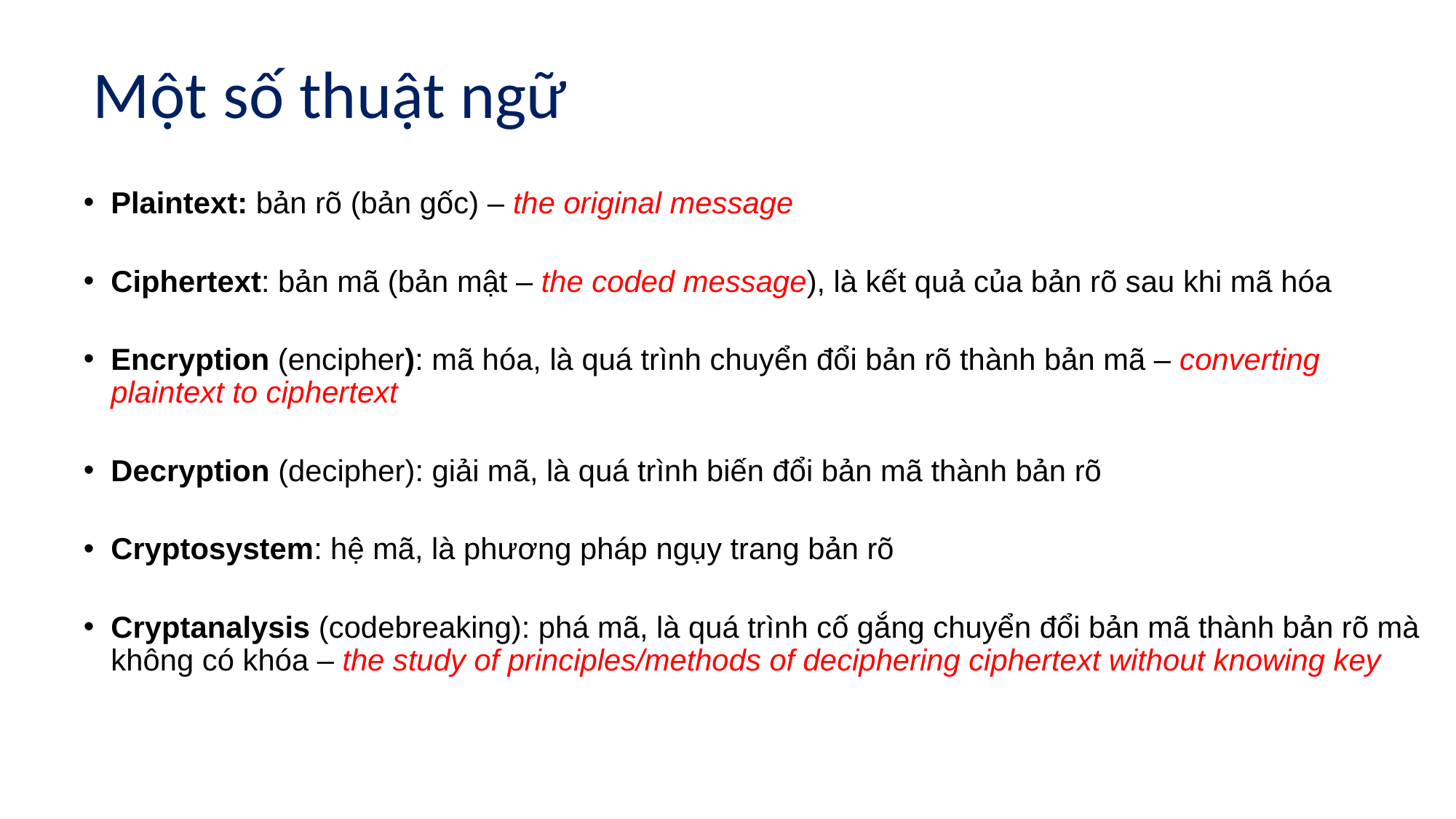

# Một số thuật ngữ
Plaintext: bản rõ (bản gốc) – the original message
Ciphertext: bản mã (bản mật – the coded message), là kết quả của bản rõ sau khi mã hóa
Encryption (encipher): mã hóa, là quá trình chuyển đổi bản rõ thành bản mã – converting plaintext to ciphertext
Decryption (decipher): giải mã, là quá trình biến đổi bản mã thành bản rõ
Cryptosystem: hệ mã, là phương pháp ngụy trang bản rõ
Cryptanalysis (codebreaking): phá mã, là quá trình cố gắng chuyển đổi bản mã thành bản rõ mà không có khóa – the study of principles/methods of deciphering ciphertext without knowing key